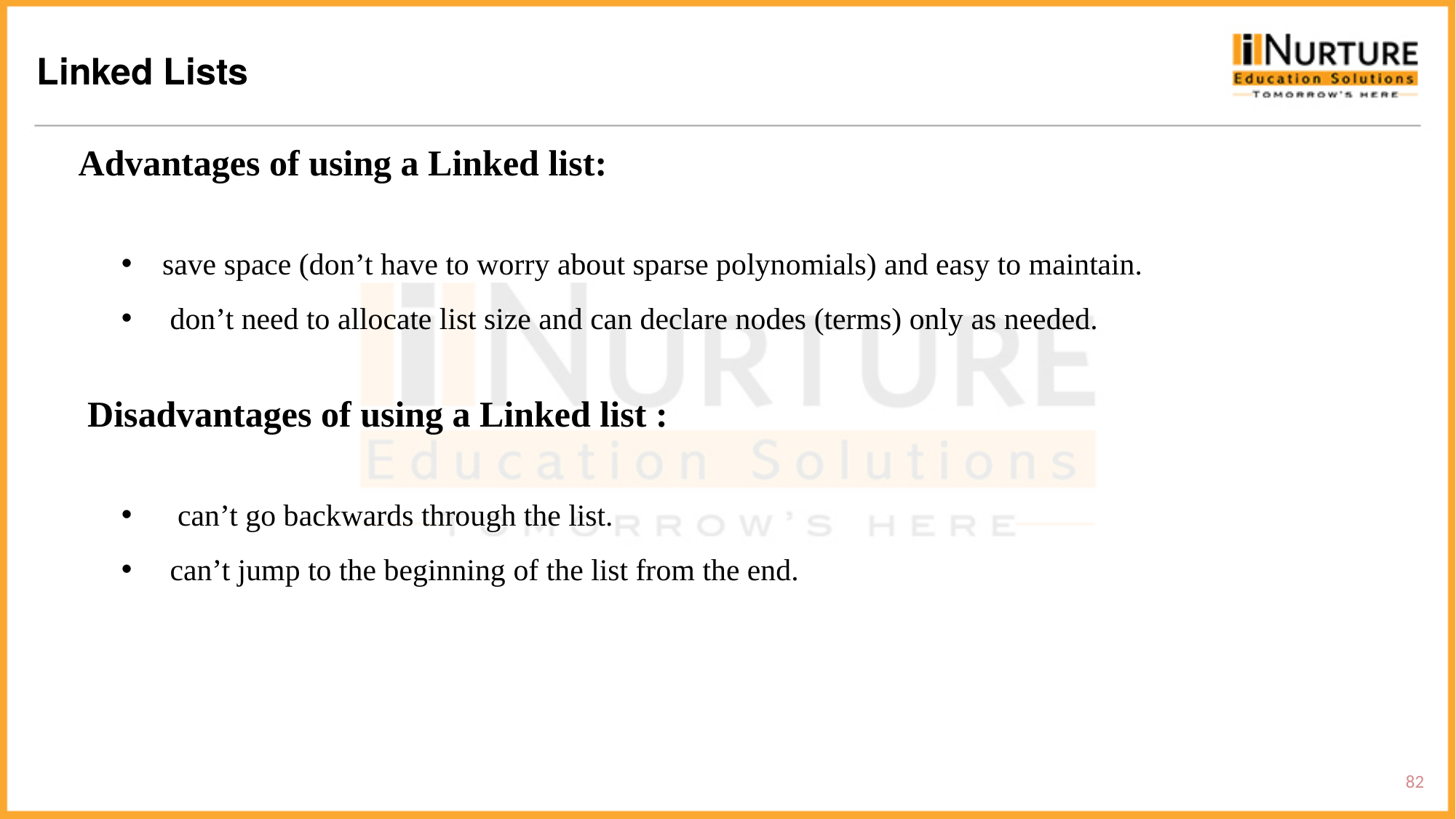

Linked Lists
Advantages of using a Linked list:

save space (don’t have to worry about sparse polynomials) and easy to maintain.
 don’t need to allocate list size and can declare nodes (terms) only as needed.

 Disadvantages of using a Linked list :

  can’t go backwards through the list.
 can’t jump to the beginning of the list from the end.
82